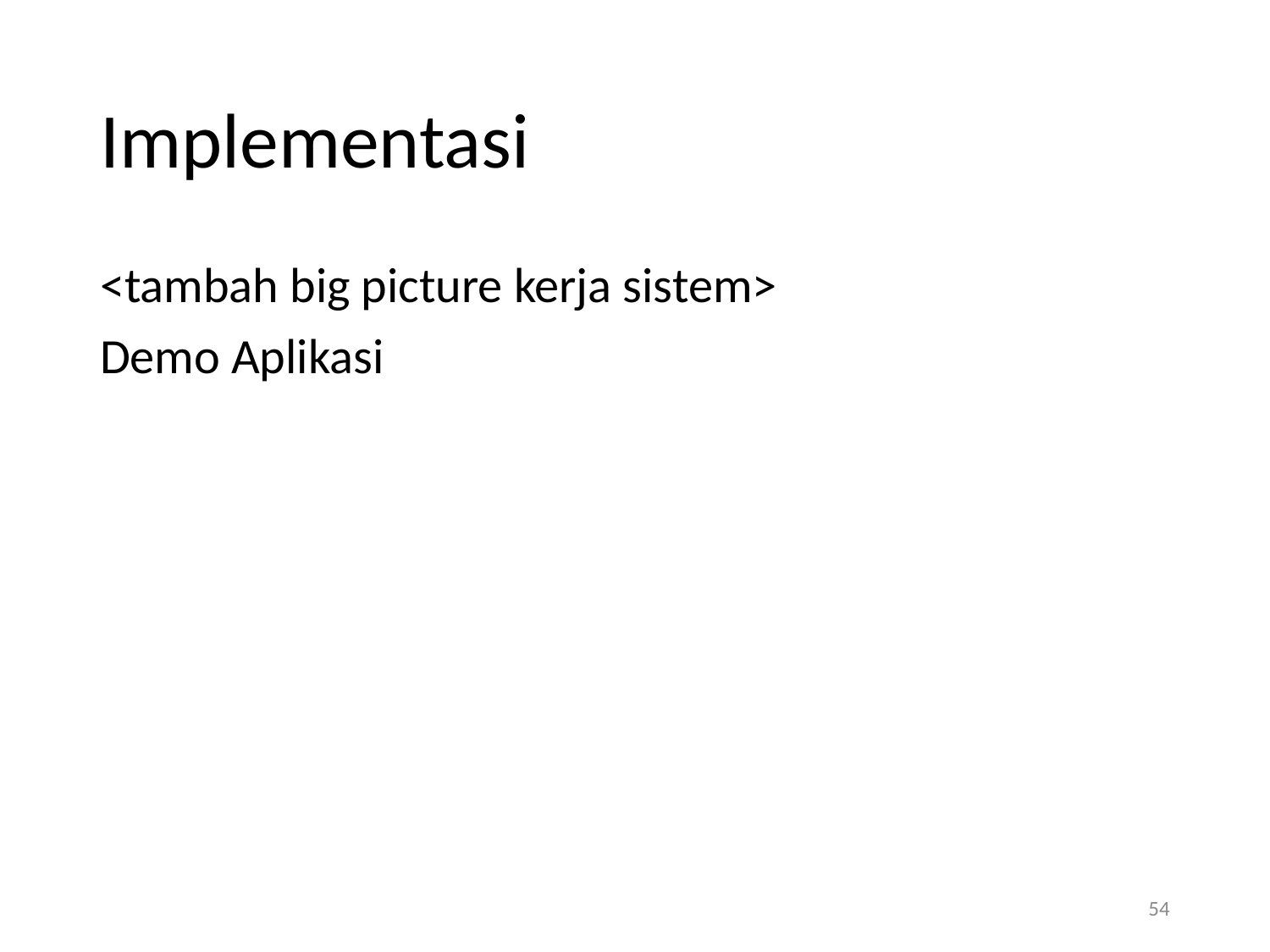

# Implementasi
<tambah big picture kerja sistem>
Demo Aplikasi
54